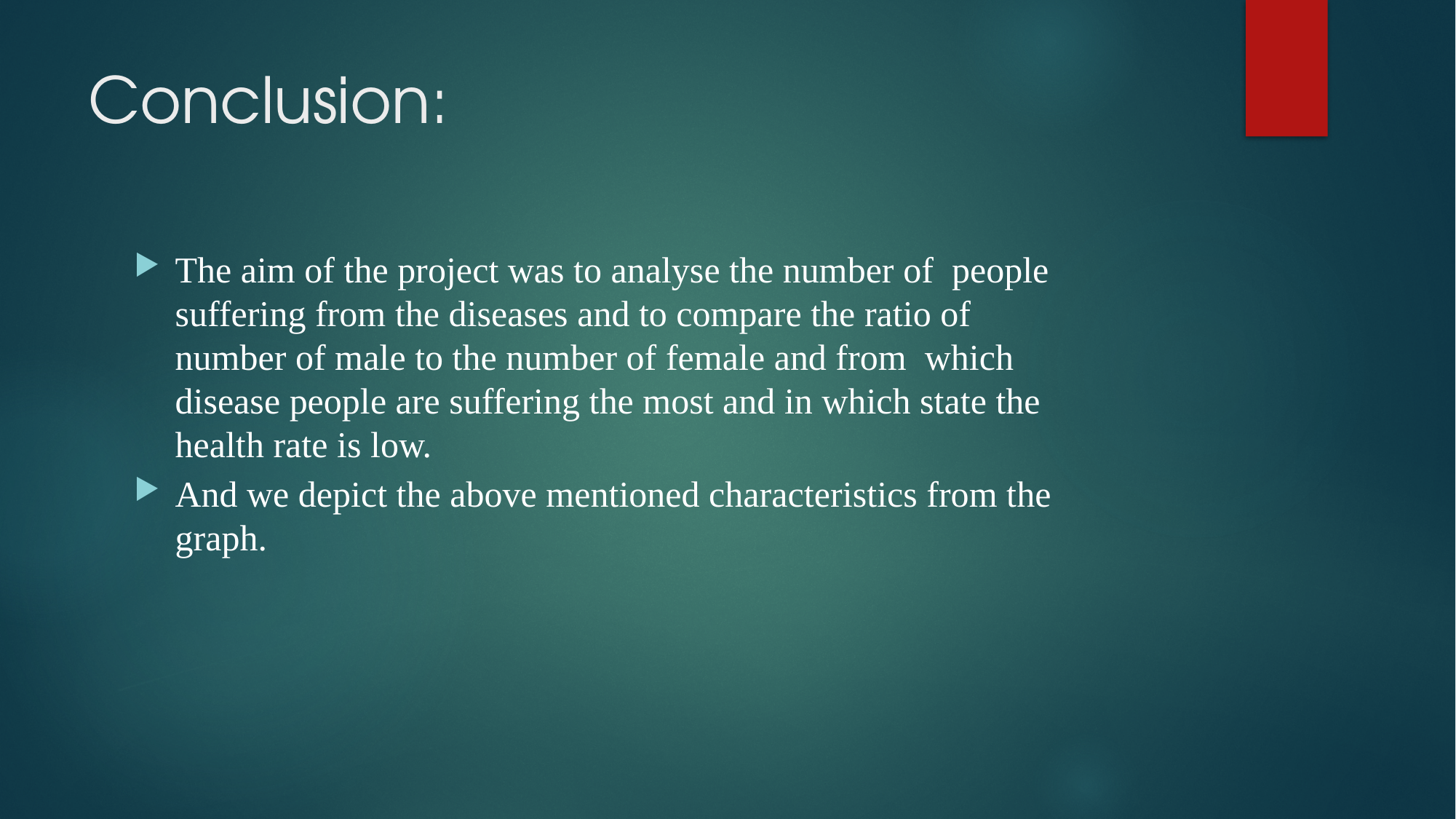

# Conclusion:
The aim of the project was to analyse the number of  people suffering from the diseases and to compare the ratio of number of male to the number of female and from  which disease people are suffering the most and in which state the health rate is low.
And we depict the above mentioned characteristics from the graph.